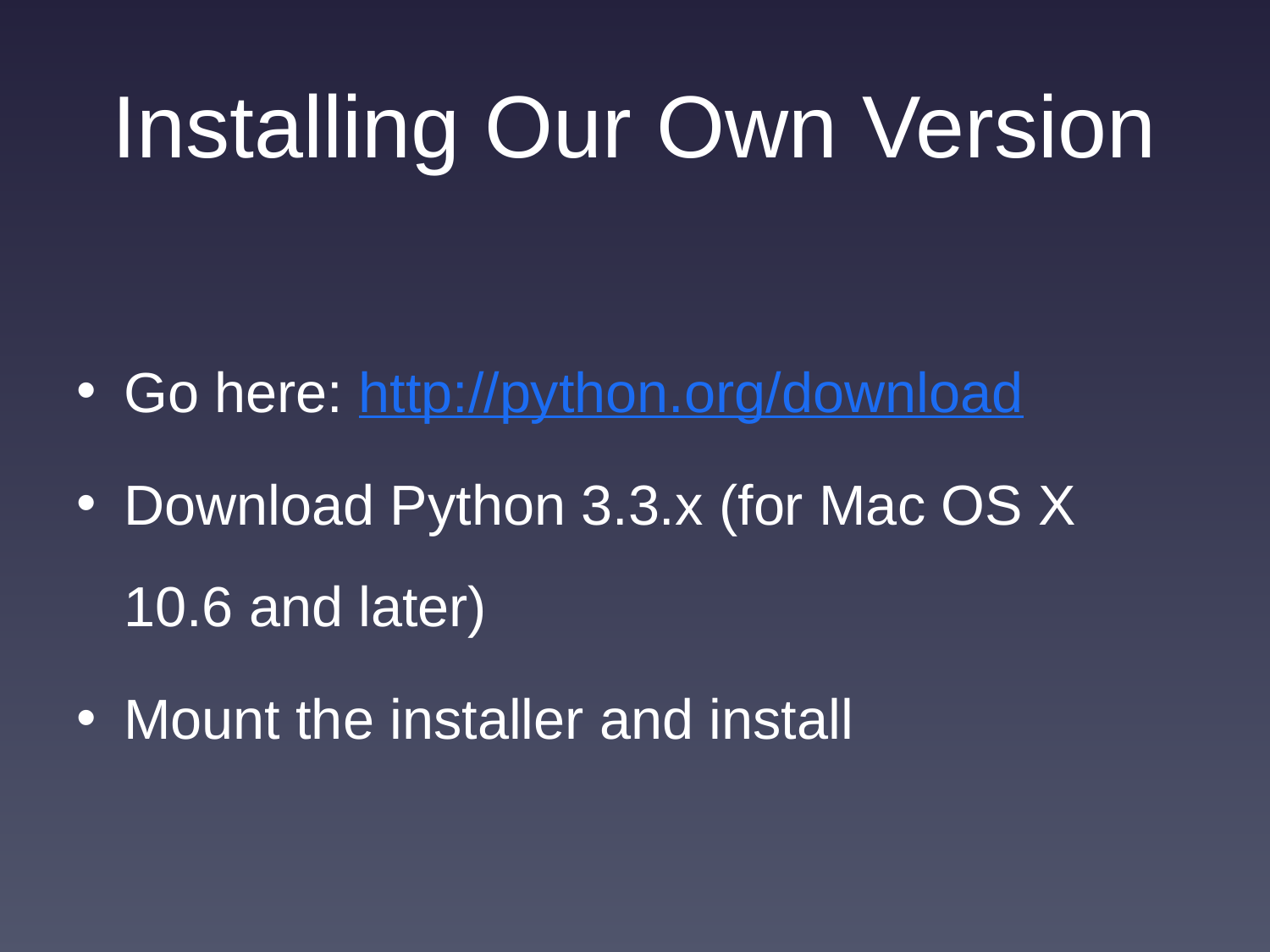

# Installing Our Own Version
Go here: http://python.org/download
Download Python 3.3.x (for Mac OS X 10.6 and later)
Mount the installer and install